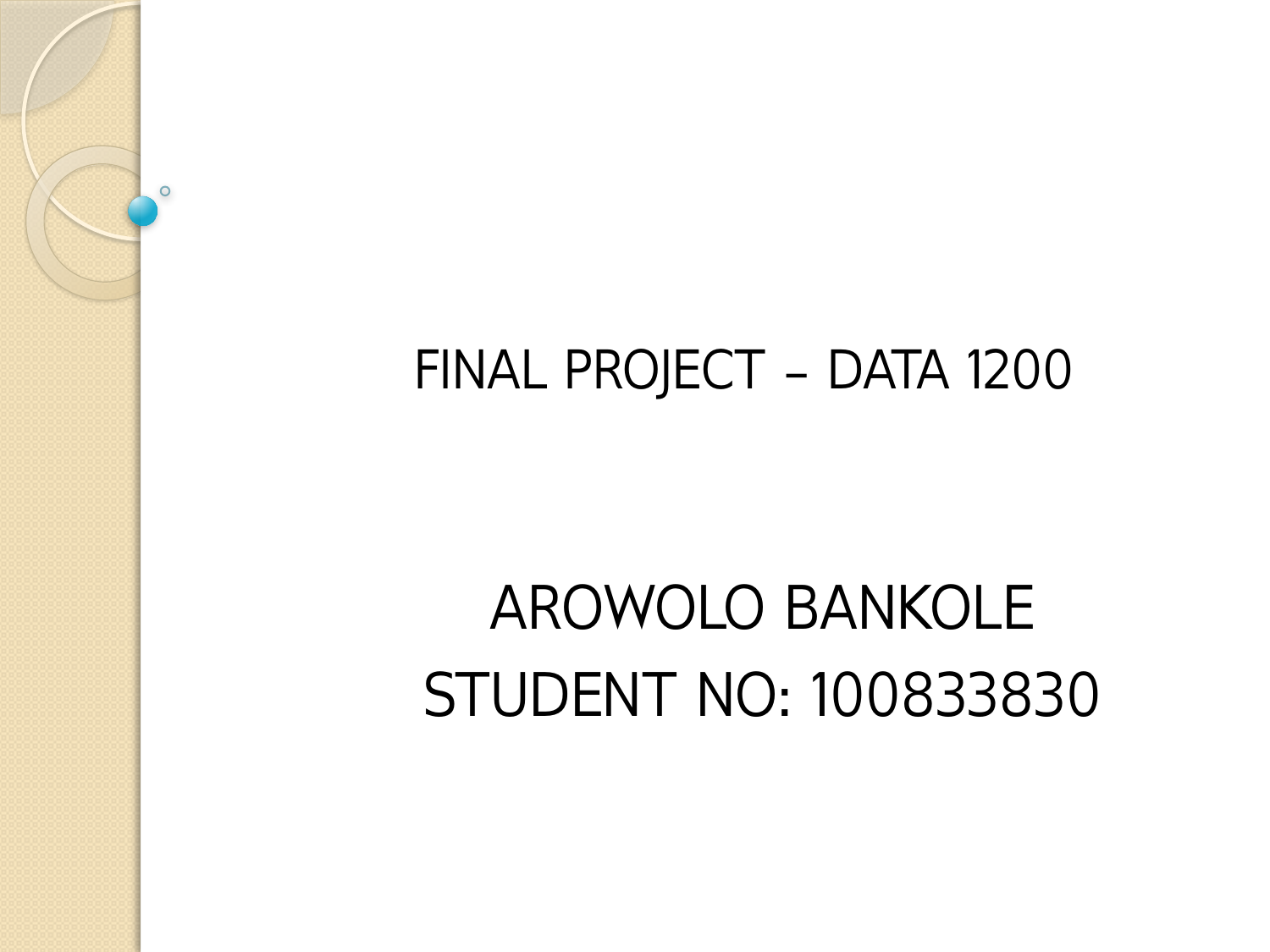

# FINAL PROJECT – DATA 1200
AROWOLO BANKOLE
STUDENT NO: 100833830